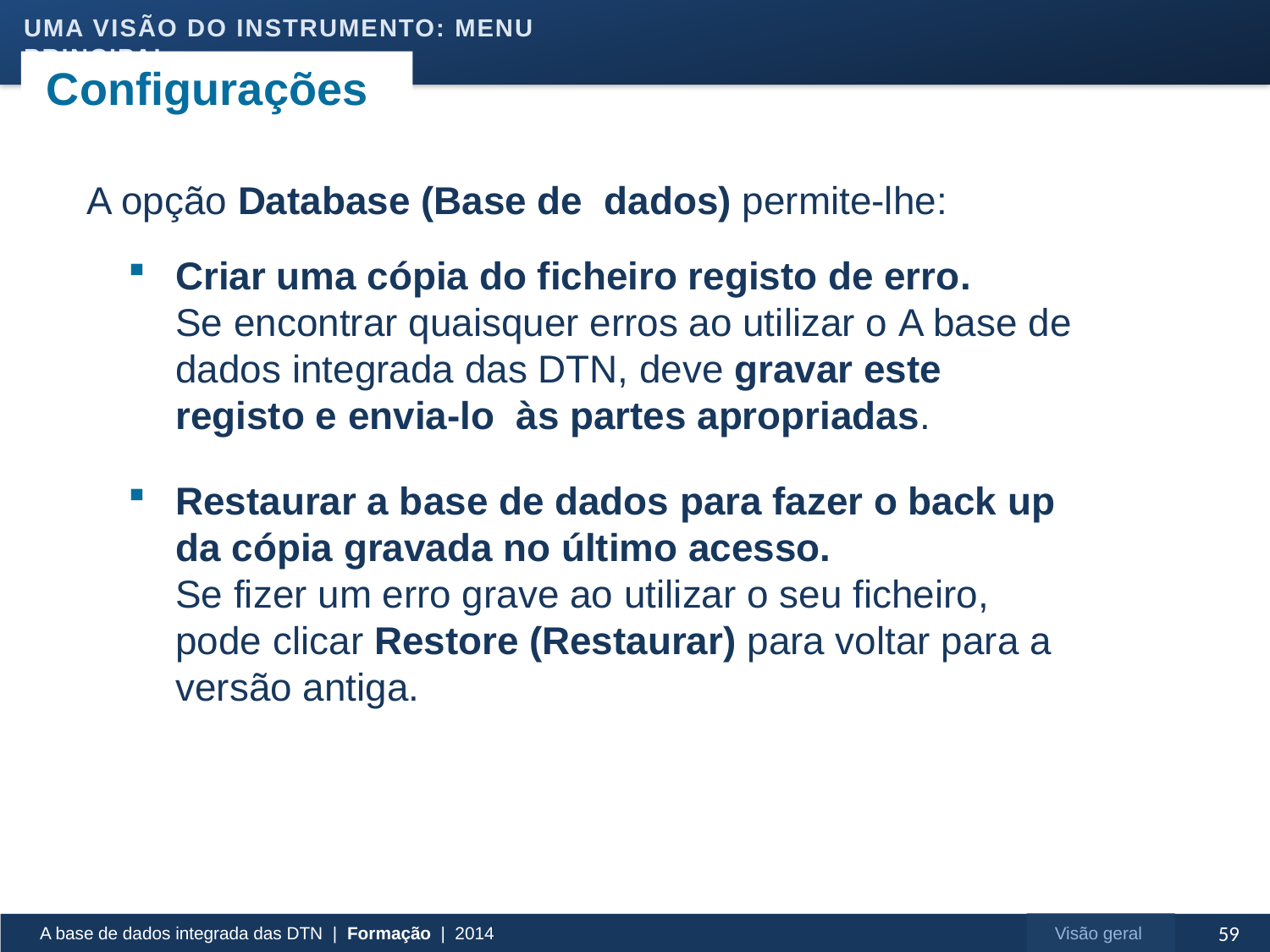

uma visão do instrumento: menu principal
# Configurações
A opção Database (Base de  dados) permite-lhe:
Criar uma cópia do ficheiro registo de erro.
Se encontrar quaisquer erros ao utilizar o A base de dados integrada das DTN, deve gravar este registo e envia-lo  às partes apropriadas.
Restaurar a base de dados para fazer o back up da cópia gravada no último acesso.
Se fizer um erro grave ao utilizar o seu ficheiro, pode clicar Restore (Restaurar) para voltar para a versão antiga.